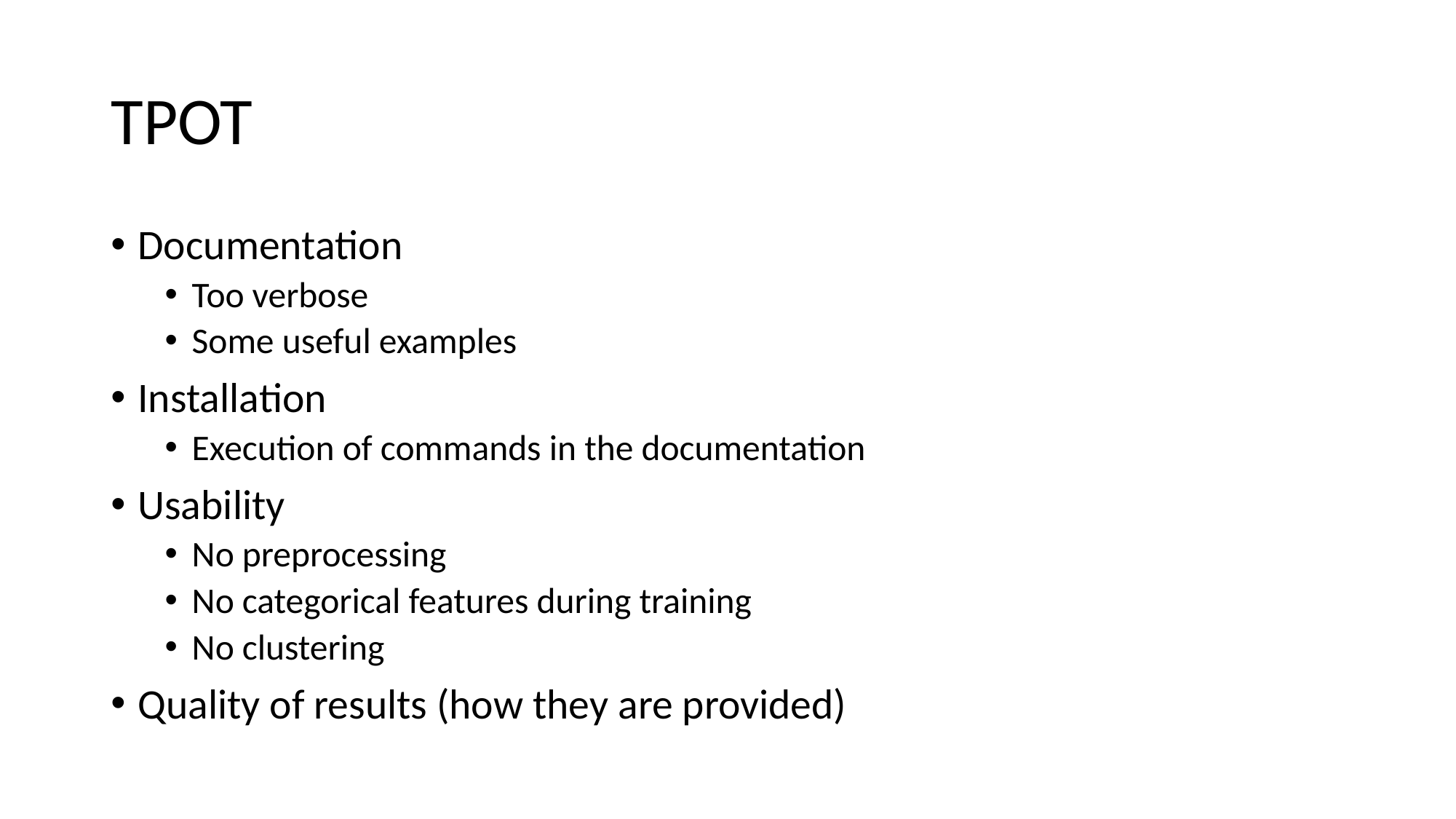

# TPOT
Documentation
Too verbose
Some useful examples
Installation
Execution of commands in the documentation
Usability
No preprocessing
No categorical features during training
No clustering
Quality of results (how they are provided)